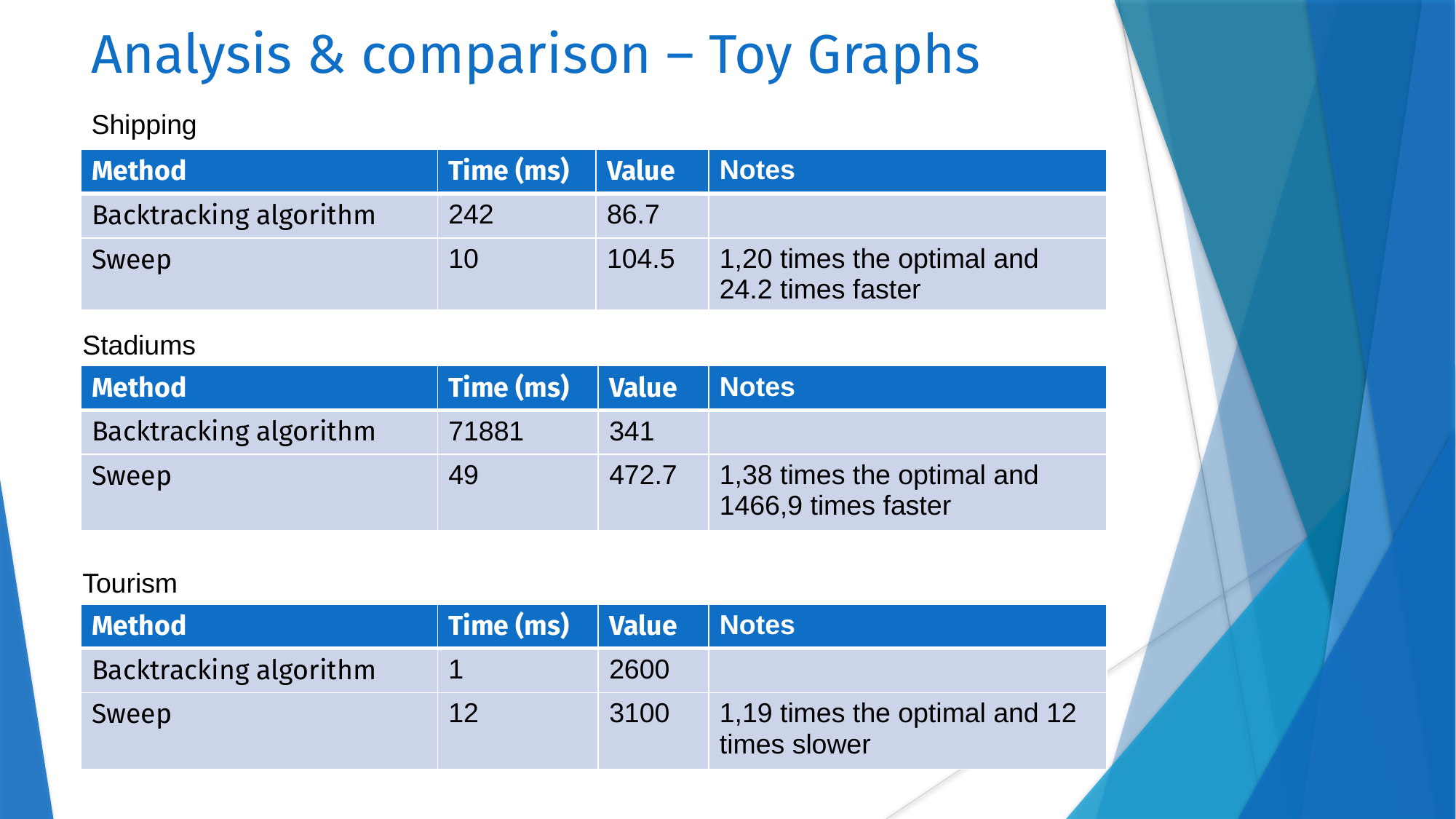

# Analysis & comparison – Toy Graphs
Shipping
| Method | Time (ms) | Value | Notes |
| --- | --- | --- | --- |
| Backtracking algorithm | 242 | 86.7 |  |
| Sweep | 10 | 104.5 | 1,20 times the optimal and 24.2 times faster |
Stadiums
| Method | Time (ms) | Value | Notes |
| --- | --- | --- | --- |
| Backtracking algorithm | 71881 | 341 |  |
| Sweep | 49 | 472.7 | 1,38 times the optimal and 1466,9 times faster |
Tourism
| Method | Time (ms) | Value | Notes |
| --- | --- | --- | --- |
| Backtracking algorithm | 1 | 2600 |  |
| Sweep | 12 | 3100 | 1,19 times the optimal and 12 times slower |